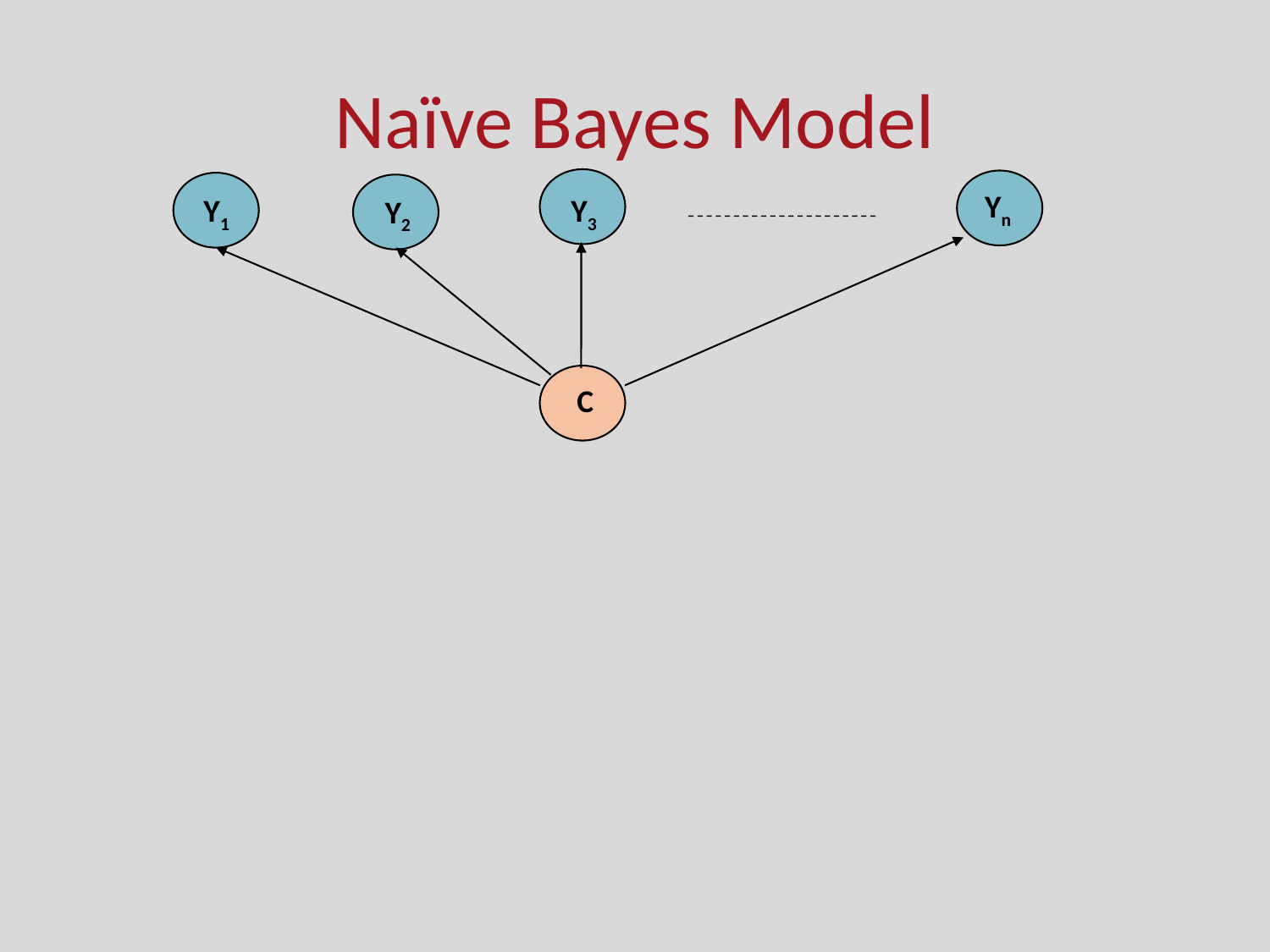

# Naïve Bayes Model

Yn
Y1
Y3
Y2

C